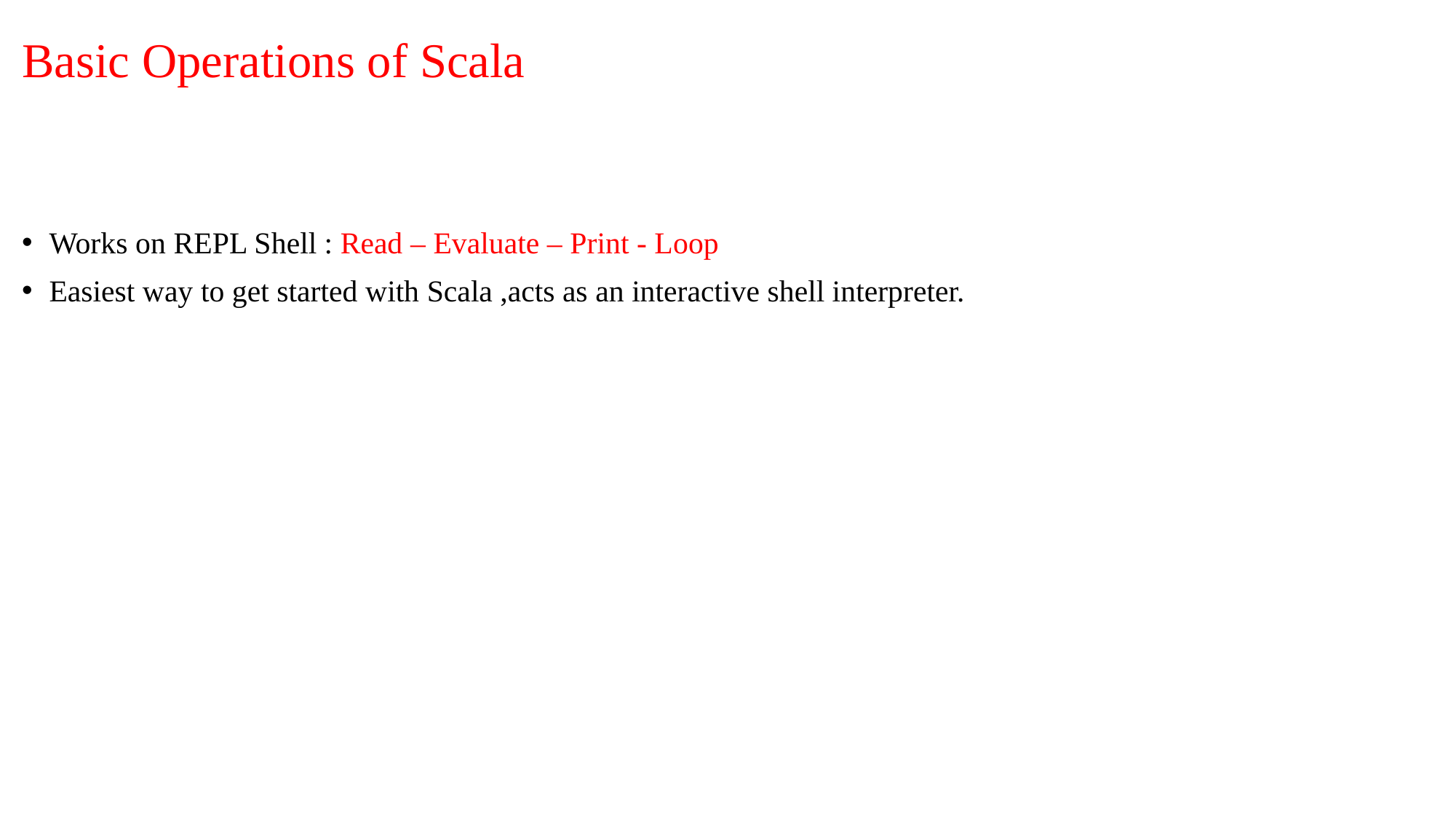

# Basic Operations of Scala

Works on REPL Shell : Read – Evaluate – Print - Loop
Easiest way to get started with Scala ,acts as an interactive shell interpreter.